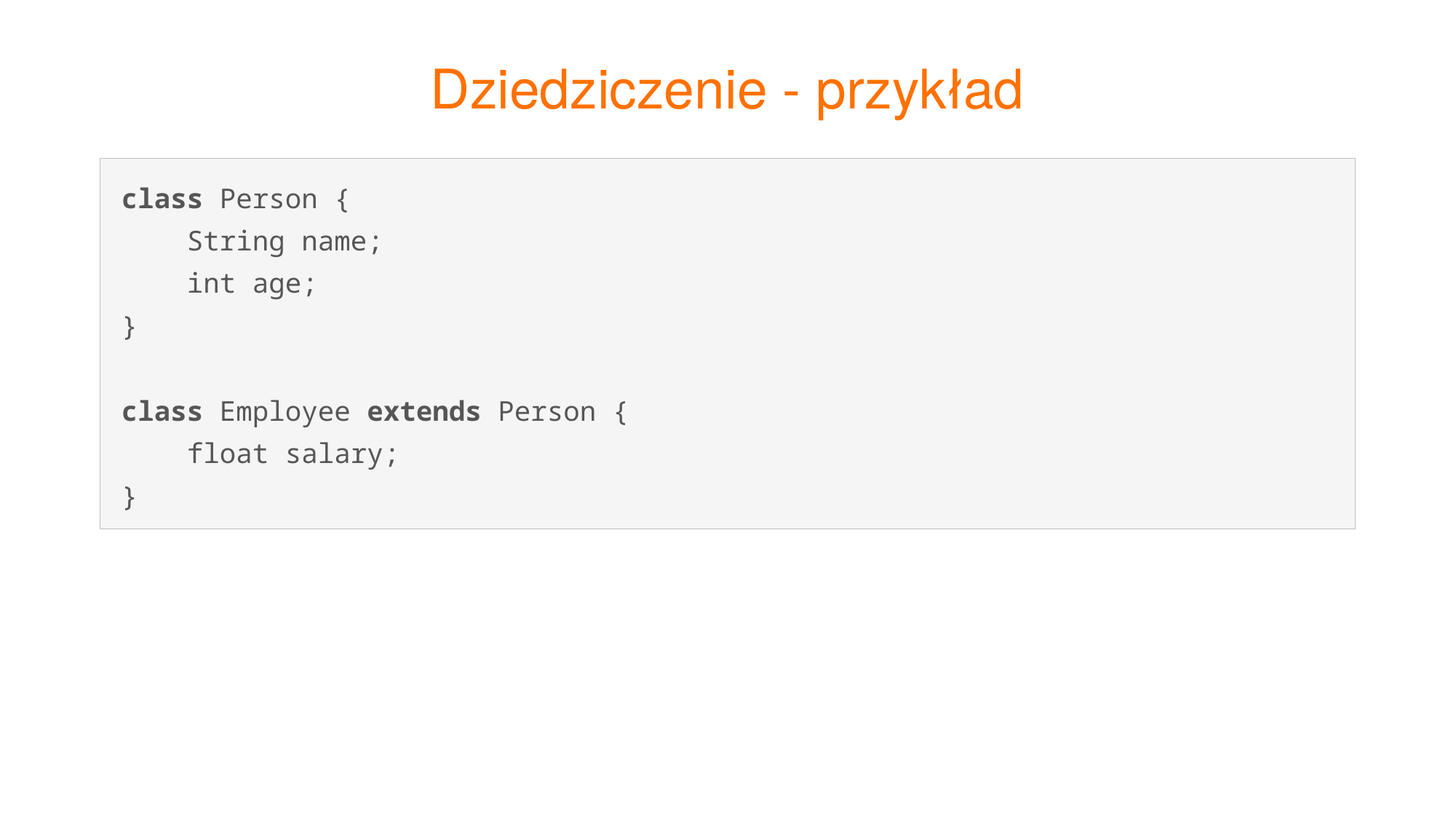

# Dziedziczenie - przykład
class Person {
    String name;
    int age;
}
class Employee extends Person {
    float salary;
}